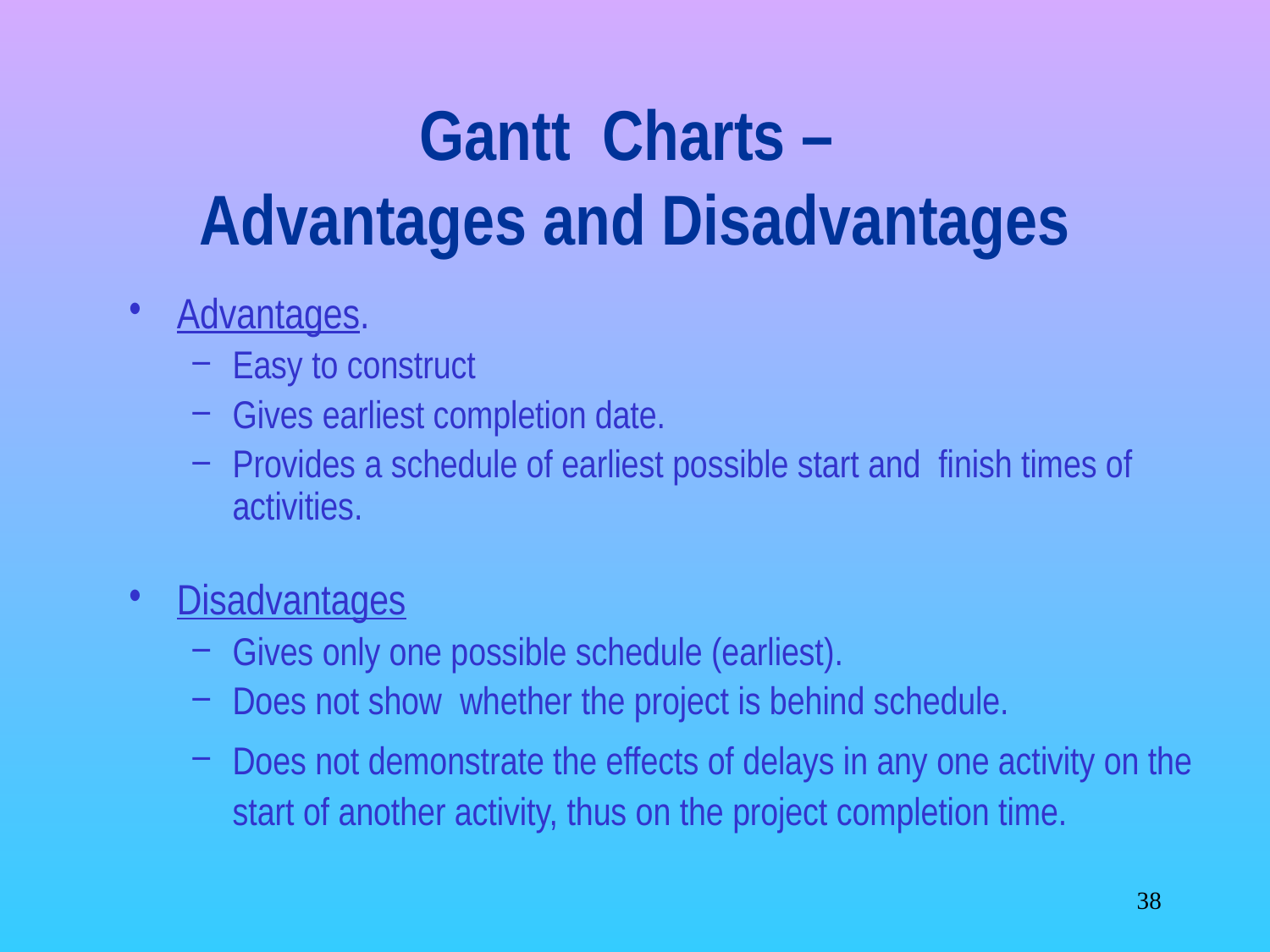

# Gantt  Charts – Advantages and Disadvantages
Advantages.
Easy to construct
Gives earliest completion date.
Provides a schedule of earliest possible start and  finish times of activities.
Disadvantages
Gives only one possible schedule (earliest).
Does not show  whether the project is behind schedule.
Does not demonstrate the effects of delays in any one activity on the
start of another activity, thus on the project completion time.
38